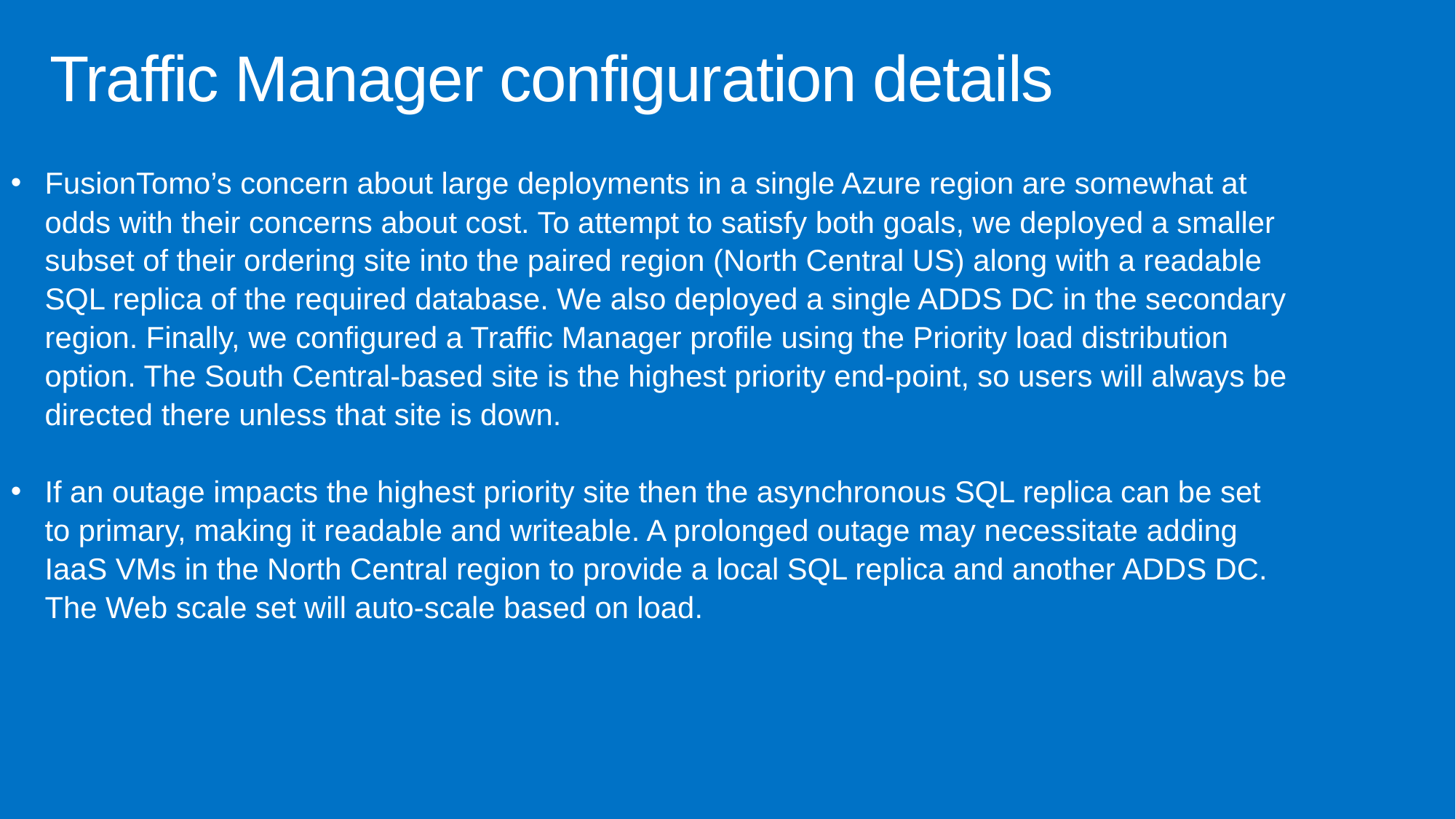

# Traffic Manager configuration details
FusionTomo’s concern about large deployments in a single Azure region are somewhat at odds with their concerns about cost. To attempt to satisfy both goals, we deployed a smaller subset of their ordering site into the paired region (North Central US) along with a readable SQL replica of the required database. We also deployed a single ADDS DC in the secondary region. Finally, we configured a Traffic Manager profile using the Priority load distribution option. The South Central-based site is the highest priority end-point, so users will always be directed there unless that site is down.

If an outage impacts the highest priority site then the asynchronous SQL replica can be set to primary, making it readable and writeable. A prolonged outage may necessitate adding IaaS VMs in the North Central region to provide a local SQL replica and another ADDS DC. The Web scale set will auto-scale based on load.